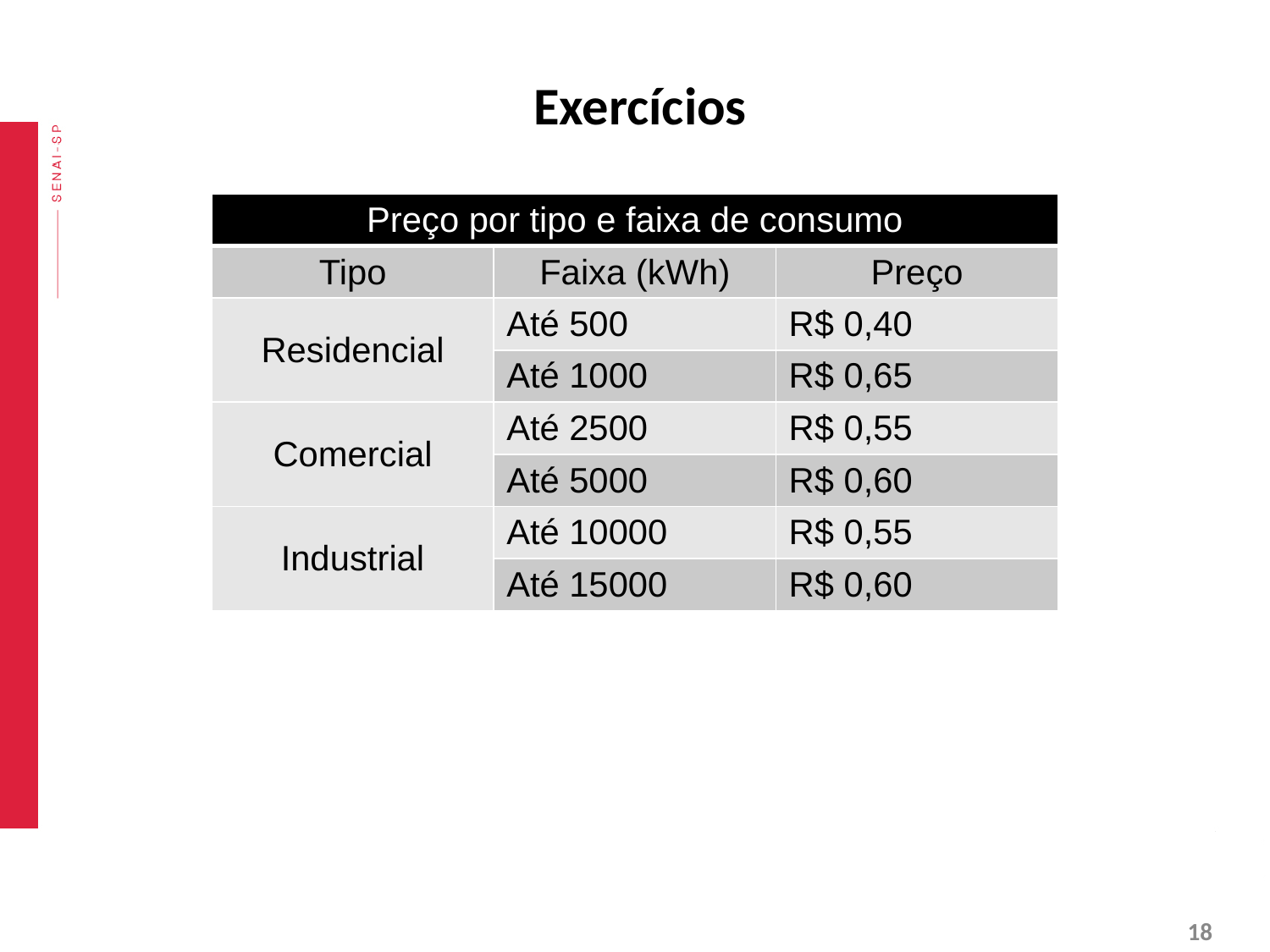

# Exercícios

| Preço por tipo e faixa de consumo |  |  |
| --- | --- | --- |
| Tipo | Faixa (kWh) | Preço |
| Residencial | Até 500 | R$ 0,40 |
|  | Até 1000 | R$ 0,65 |
| Comercial | Até 2500 | R$ 0,55 |
|  | Até 5000 | R$ 0,60 |
| Industrial | Até 10000 | R$ 0,55 |
|  | Até 15000 | R$ 0,60 |
18